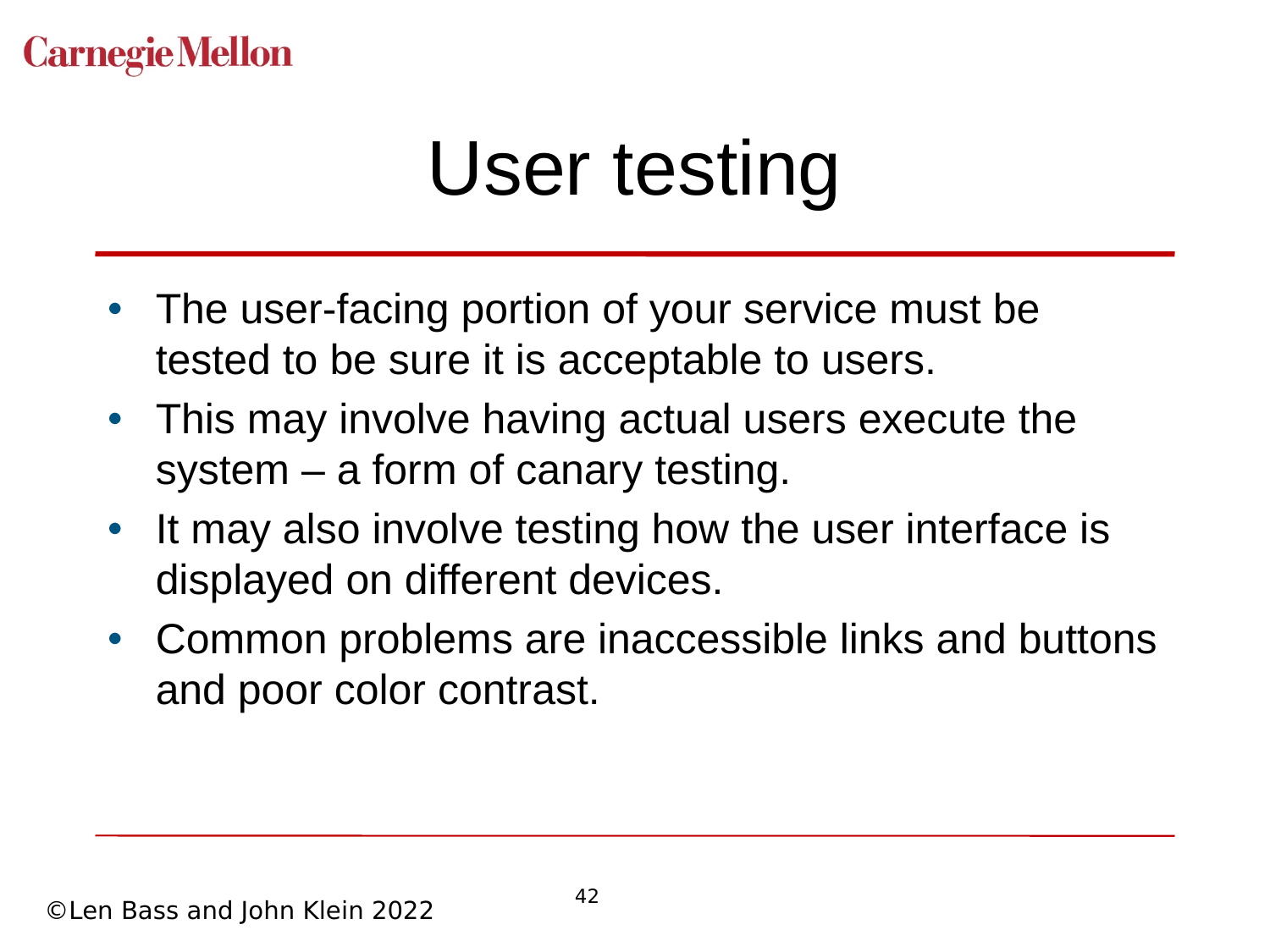

# User testing
The user-facing portion of your service must be tested to be sure it is acceptable to users.
This may involve having actual users execute the system – a form of canary testing.
It may also involve testing how the user interface is displayed on different devices.
Common problems are inaccessible links and buttons and poor color contrast.